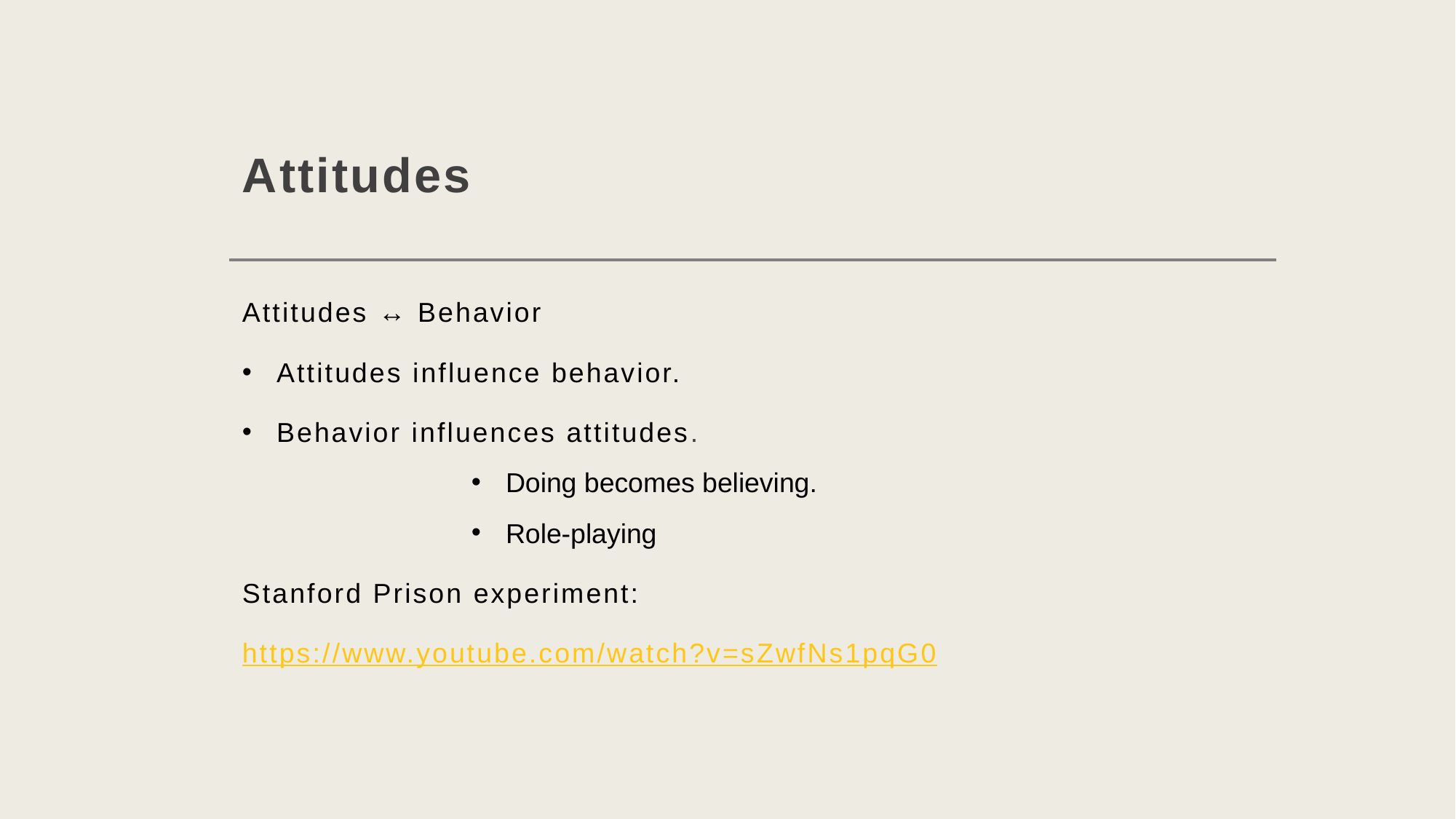

# Attitudes
Attitudes ↔ Behavior
Attitudes influence behavior.
Behavior influences attitudes.
Doing becomes believing.
Role-playing
Stanford Prison experiment:
https://www.youtube.com/watch?v=sZwfNs1pqG0